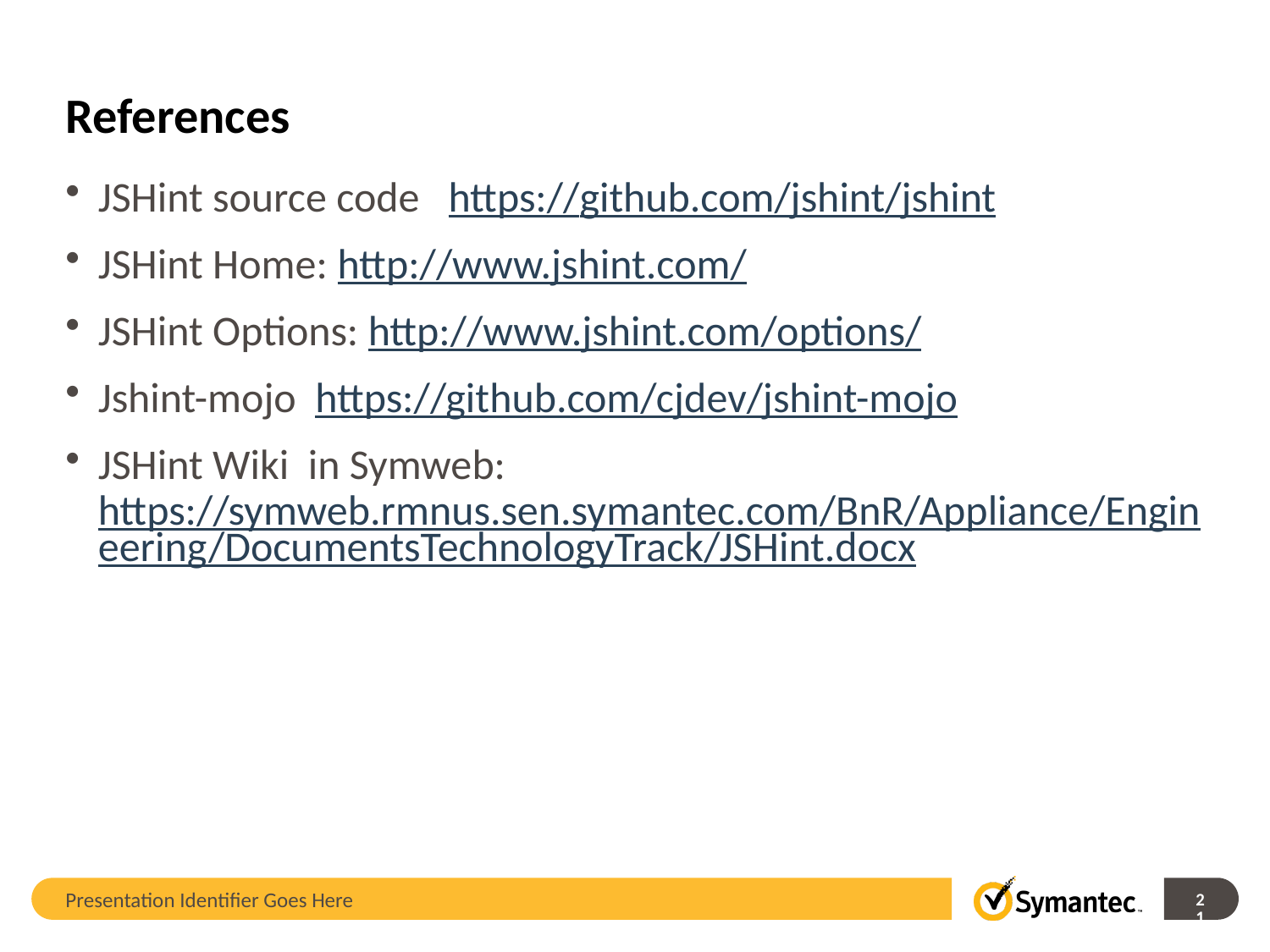

# References
JSHint source code   https://github.com/jshint/jshint
JSHint Home: http://www.jshint.com/
JSHint Options: http://www.jshint.com/options/
Jshint-mojo  https://github.com/cjdev/jshint-mojo
JSHint Wiki  in Symweb: https://symweb.rmnus.sen.symantec.com/BnR/Appliance/Engineering/DocumentsTechnologyTrack/JSHint.docx

Presentation Identifier Goes Here
21